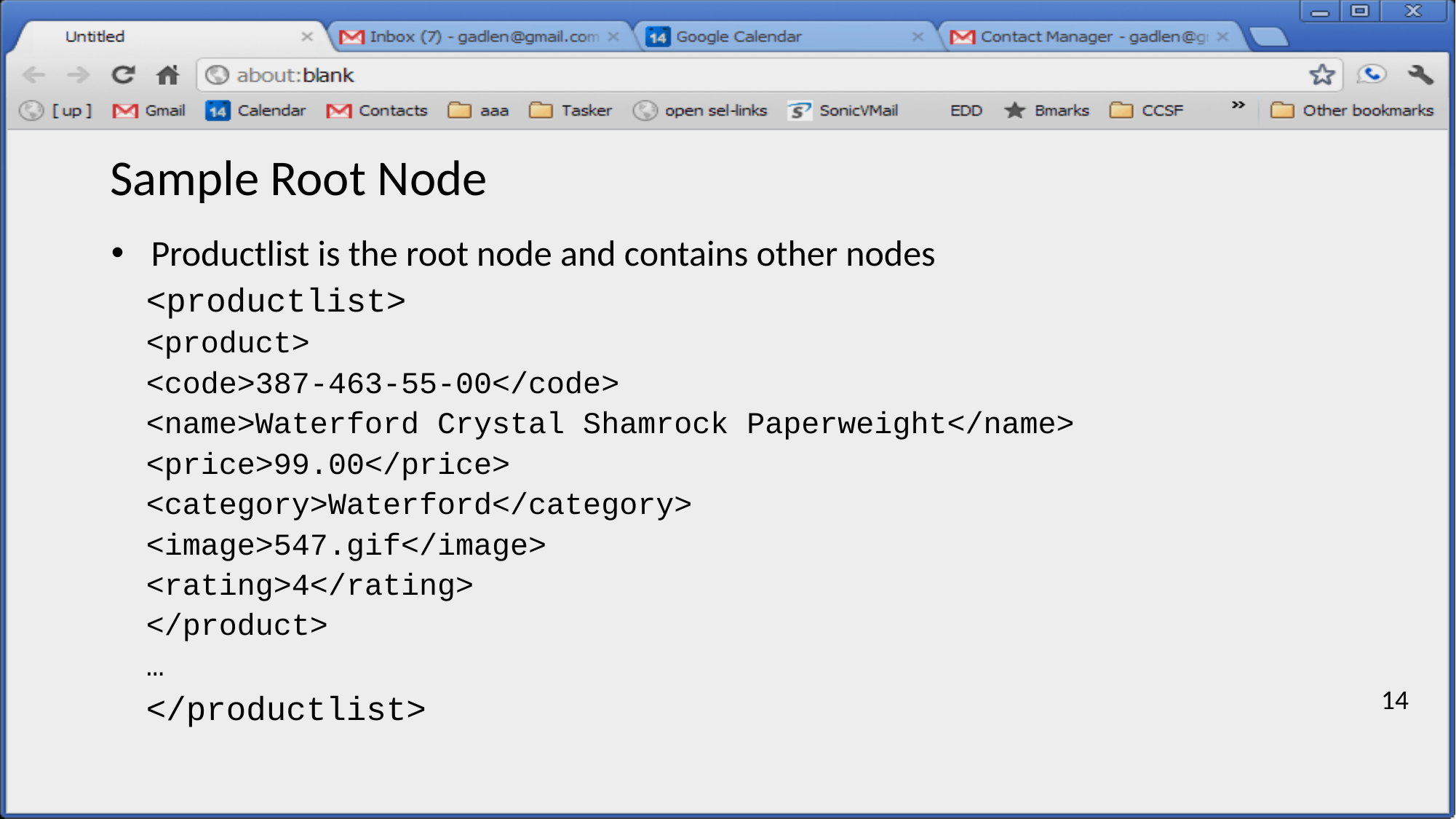

# Sample Root Node
Productlist is the root node and contains other nodes
<productlist>
<product>
<code>387-463-55-00</code>
<name>Waterford Crystal Shamrock Paperweight</name>
<price>99.00</price>
<category>Waterford</category>
<image>547.gif</image>
<rating>4</rating>
</product>
…
</productlist>
14